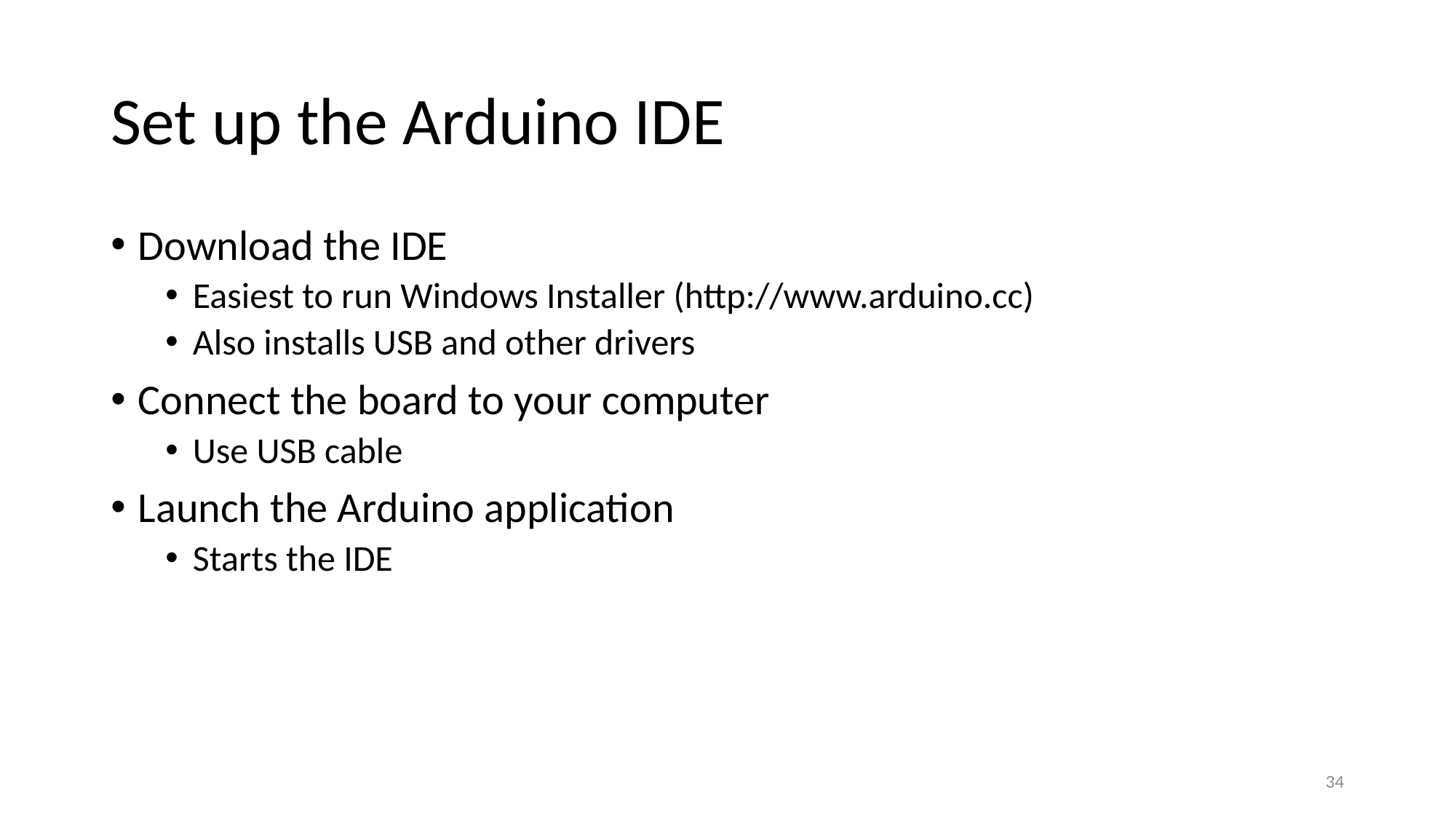

# Set up the Arduino IDE
Download the IDE
Easiest to run Windows Installer (http://www.arduino.cc)
Also installs USB and other drivers
Connect the board to your computer
Use USB cable
Launch the Arduino application
Starts the IDE
34